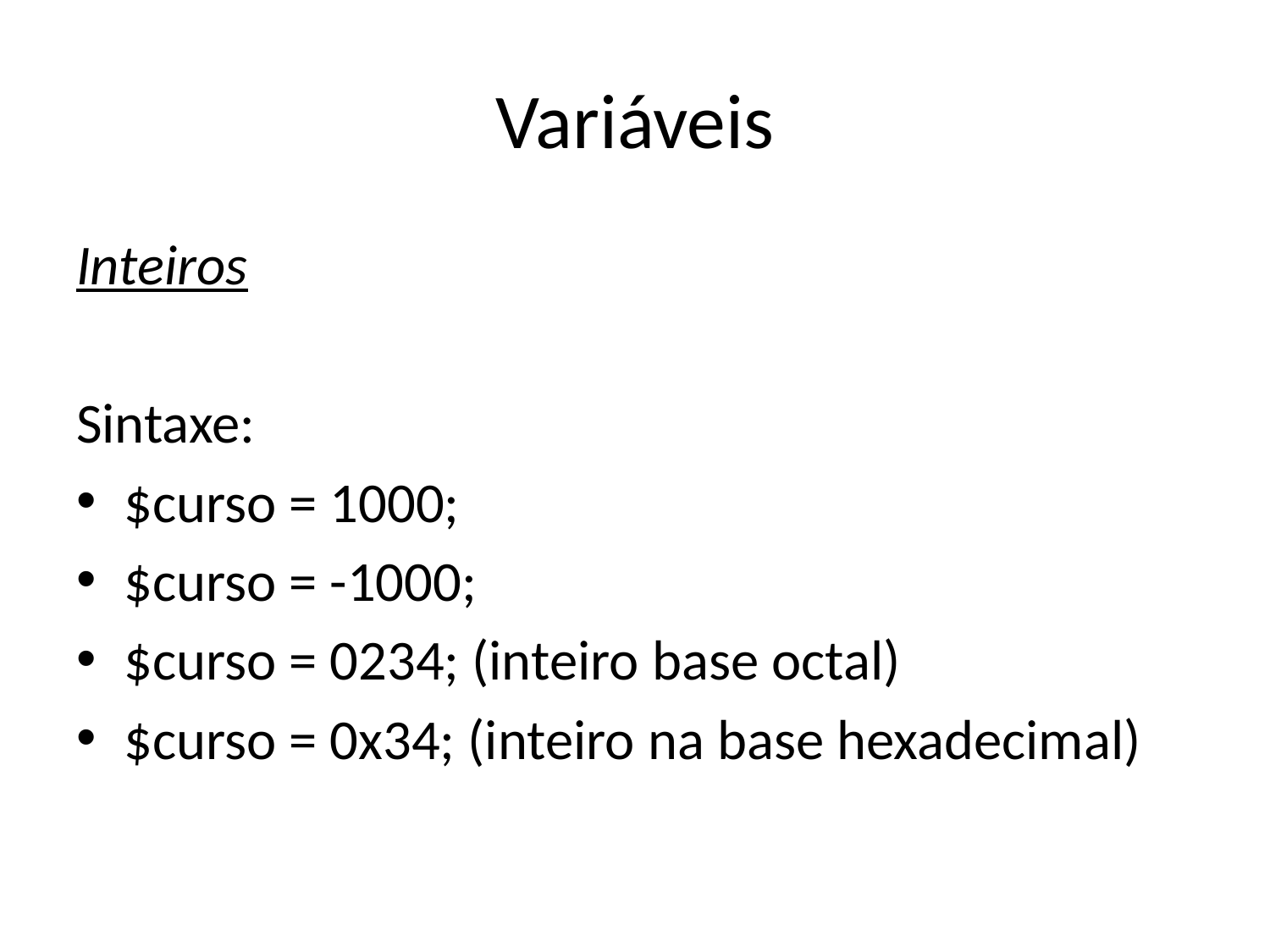

# Variáveis
Inteiros

Sintaxe:
$curso = 1000;
$curso = -1000;
$curso = 0234; (inteiro base octal)
$curso = 0x34; (inteiro na base hexadecimal)